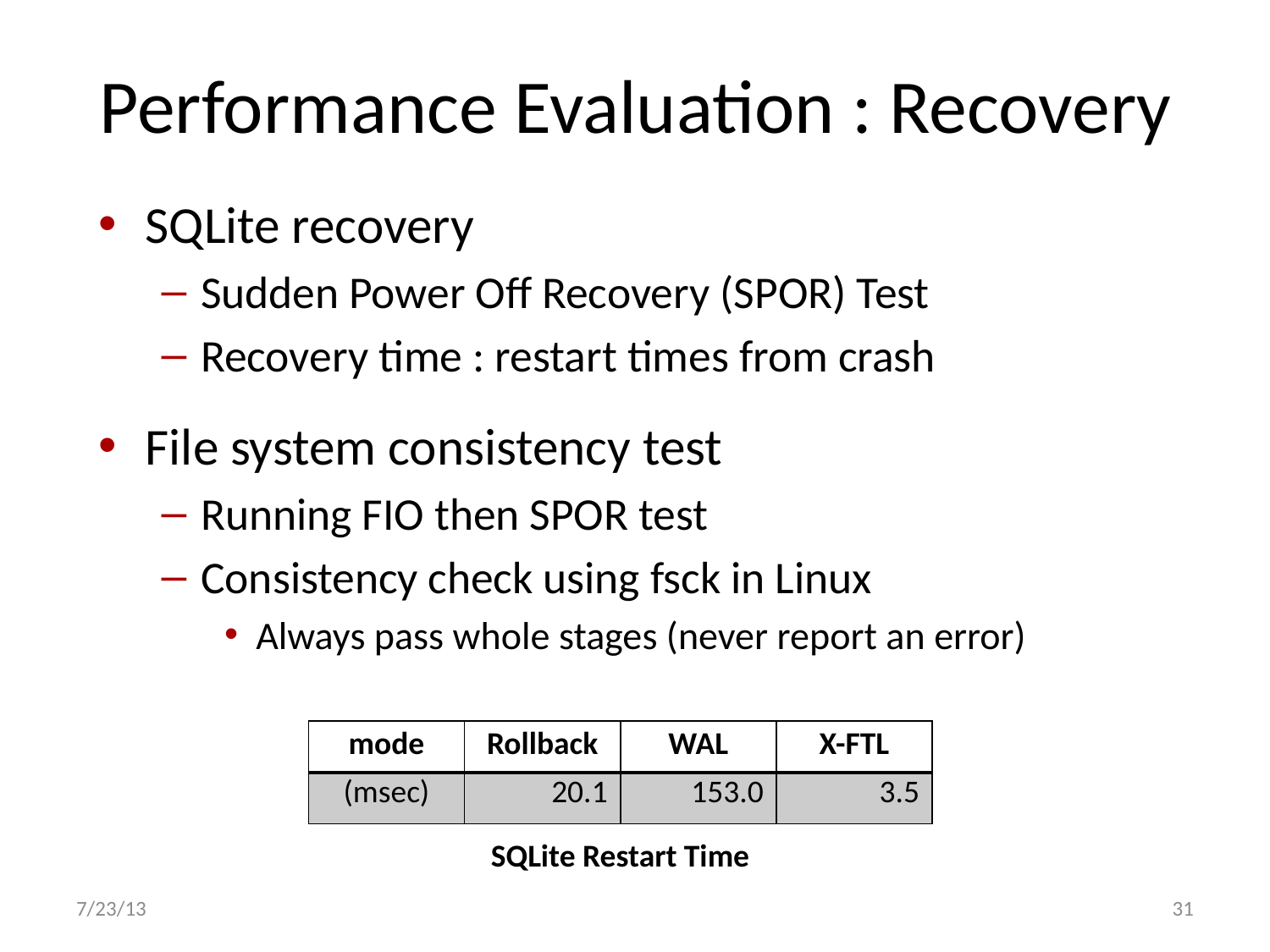

# Performance Evaluation : Recovery
SQLite recovery
Sudden Power Off Recovery (SPOR) Test
Recovery time : restart times from crash
File system consistency test
Running FIO then SPOR test
Consistency check using fsck in Linux
Always pass whole stages (never report an error)
| mode | Rollback | WAL | X-FTL |
| --- | --- | --- | --- |
| (msec) | 20.1 | 153.0 | 3.5 |
SQLite Restart Time
7/23/13
31